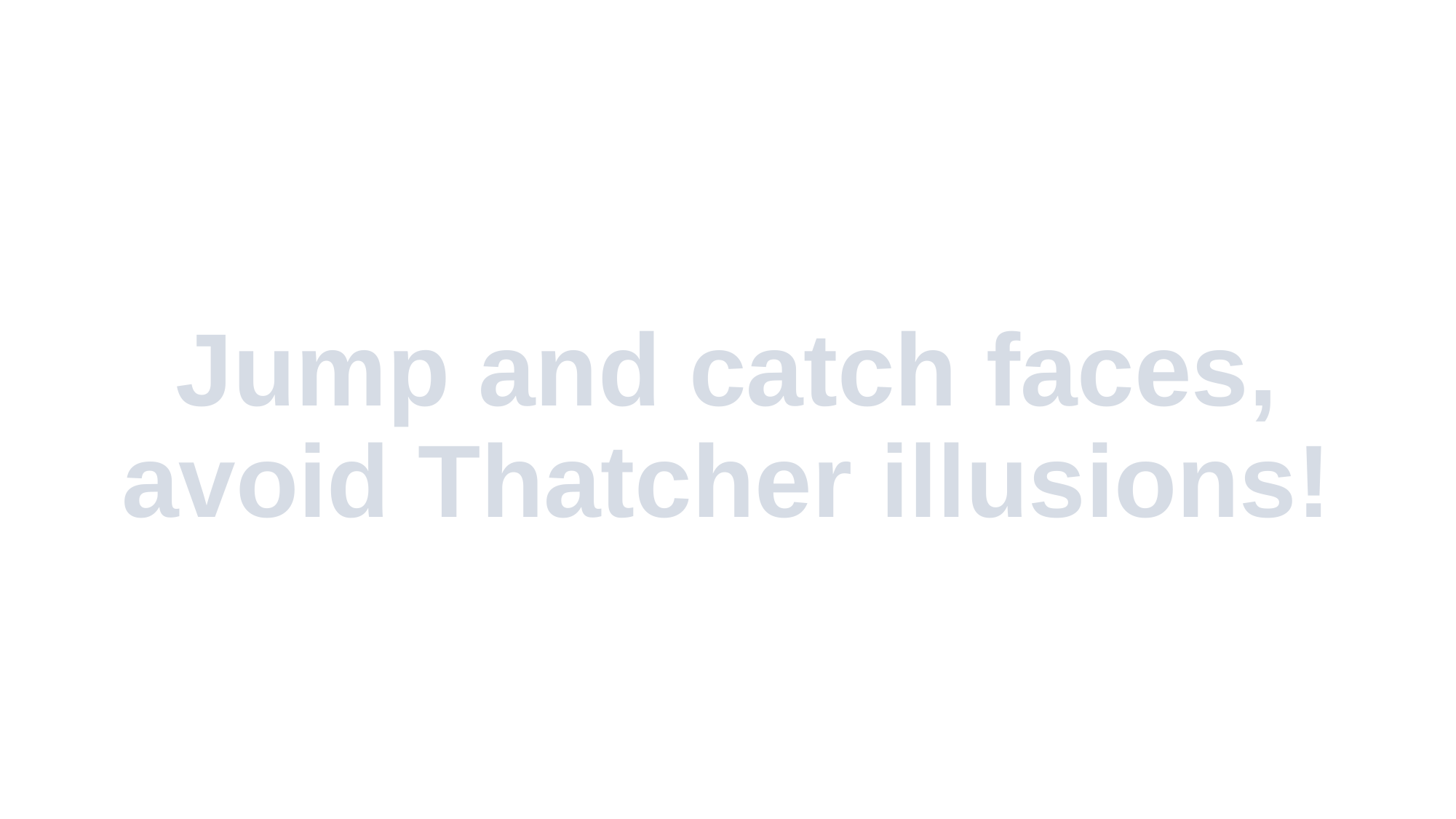

# Jump and catch faces, avoid Thatcher illusions!